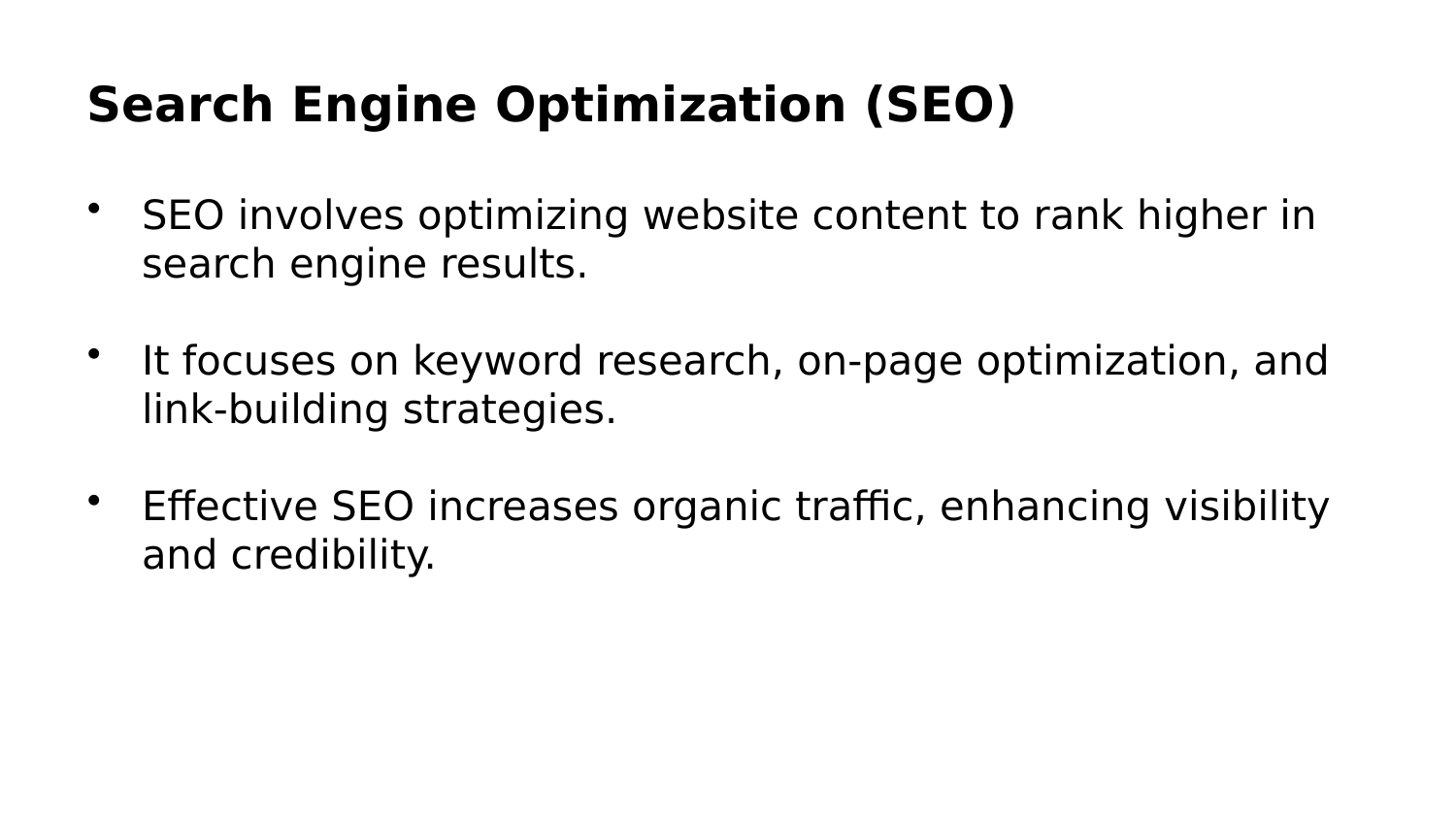

Search Engine Optimization (SEO)
SEO involves optimizing website content to rank higher in search engine results.

It focuses on keyword research, on-page optimization, and link-building strategies.

Effective SEO increases organic traffic, enhancing visibility and credibility.